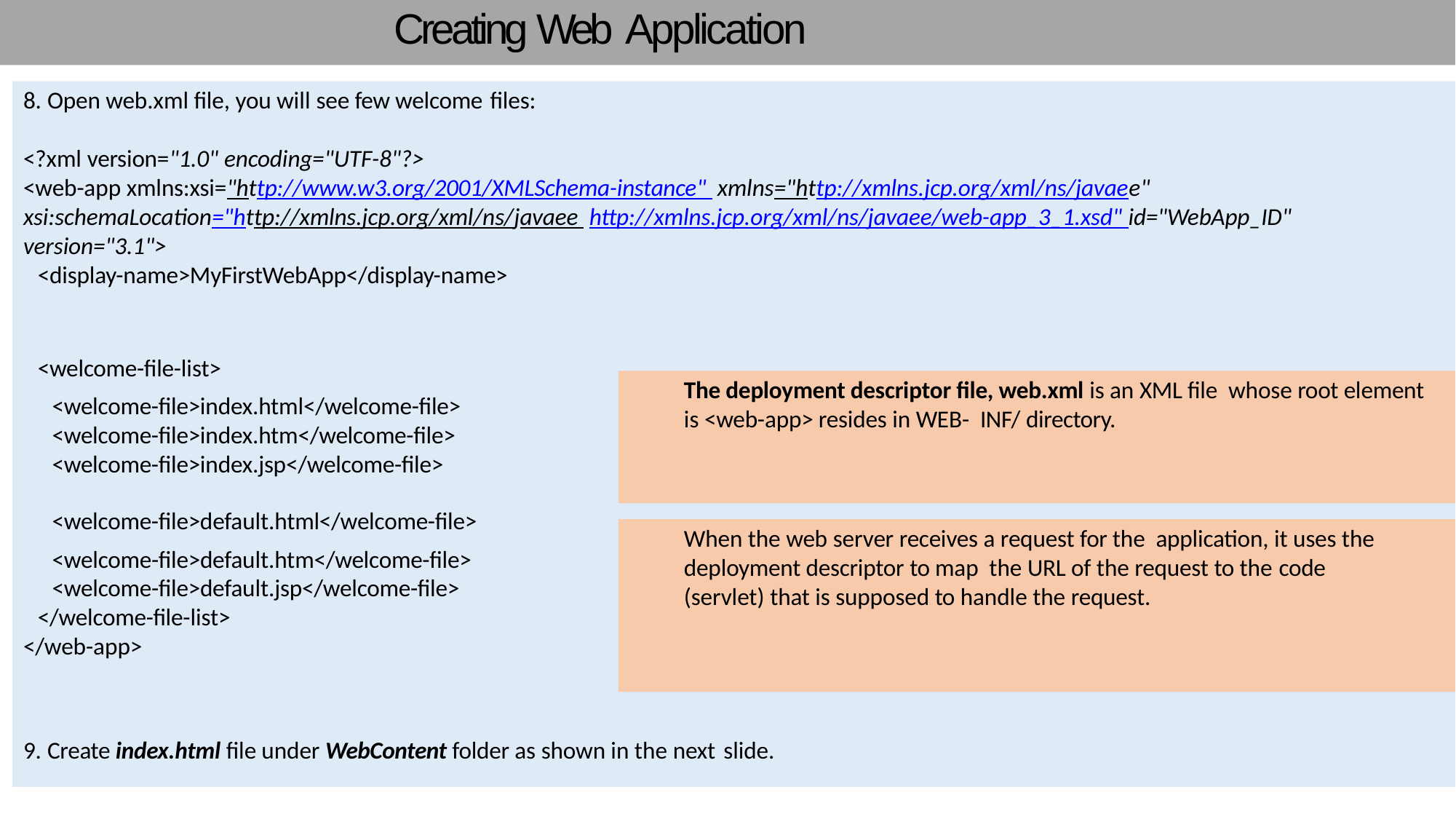

# Creating Web Application

8. Open web.xml file, you will see few welcome files:

<?xml version="1.0" encoding="UTF-8"?>
<web-app xmlns:xsi="http://www.w3.org/2001/XMLSchema-instance"  xmlns="http://xmlns.jcp.org/xml/ns/javaee" xsi:schemaLocation="http://xmlns.jcp.org/xml/ns/javaee  http://xmlns.jcp.org/xml/ns/javaee/web-app_3_1.xsd" id="WebApp_ID" version="3.1">
<display-name>MyFirstWebApp</display-name>
<welcome-file-list>

The deployment descriptor file, web.xml is an XML file  whose root element is <web-app> resides in WEB-  INF/ directory.
<welcome-file>index.html</welcome-file>
<welcome-file>index.htm</welcome-file>
<welcome-file>index.jsp</welcome-file>
<welcome-file>default.html</welcome-file>

When the web server receives a request for the  application, it uses the deployment descriptor to map  the URL of the request to the code
(servlet) that is supposed to handle the request.
<welcome-file>default.htm</welcome-file>
<welcome-file>default.jsp</welcome-file>
</welcome-file-list>
</web-app>
9. Create index.html file under WebContent folder as shown in the next slide.